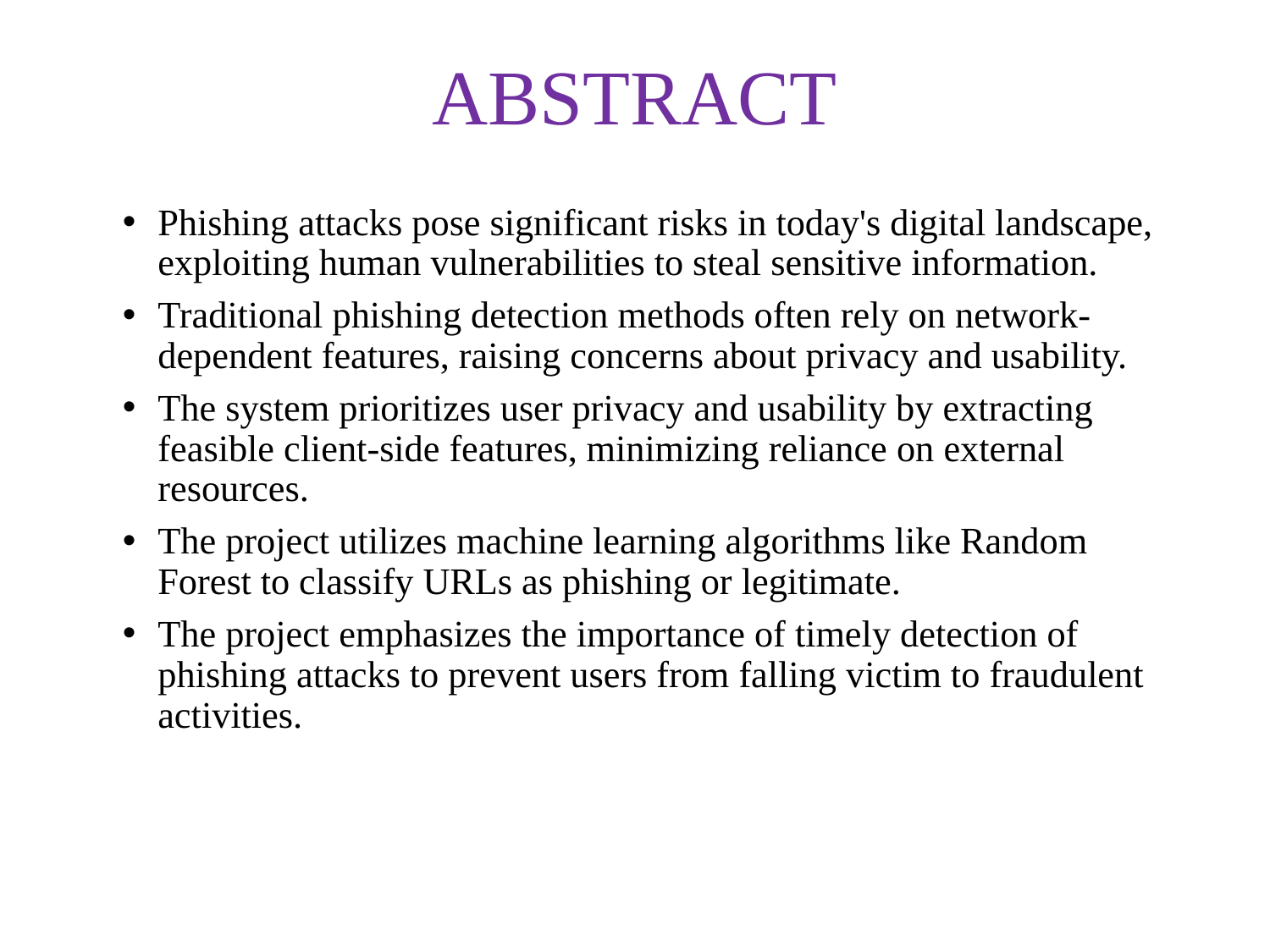

# ABSTRACT
Phishing attacks pose significant risks in today's digital landscape, exploiting human vulnerabilities to steal sensitive information.
Traditional phishing detection methods often rely on network-dependent features, raising concerns about privacy and usability.
The system prioritizes user privacy and usability by extracting feasible client-side features, minimizing reliance on external resources.
The project utilizes machine learning algorithms like Random Forest to classify URLs as phishing or legitimate.
The project emphasizes the importance of timely detection of phishing attacks to prevent users from falling victim to fraudulent activities.